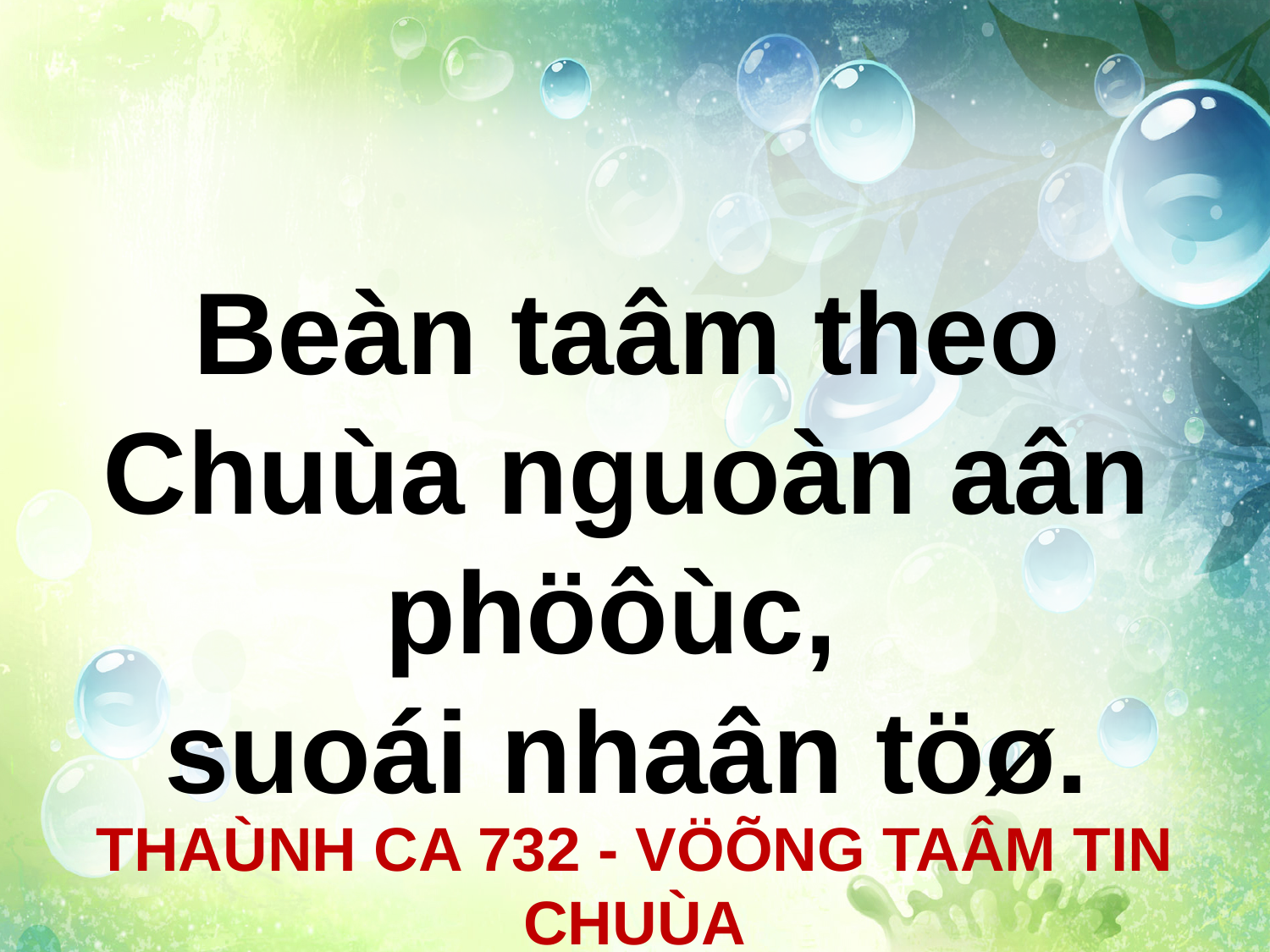

Beàn taâm theo Chuùa nguoàn aân phöôùc,
suoái nhaân töø.
THAÙNH CA 732 - VÖÕNG TAÂM TIN CHUÙA